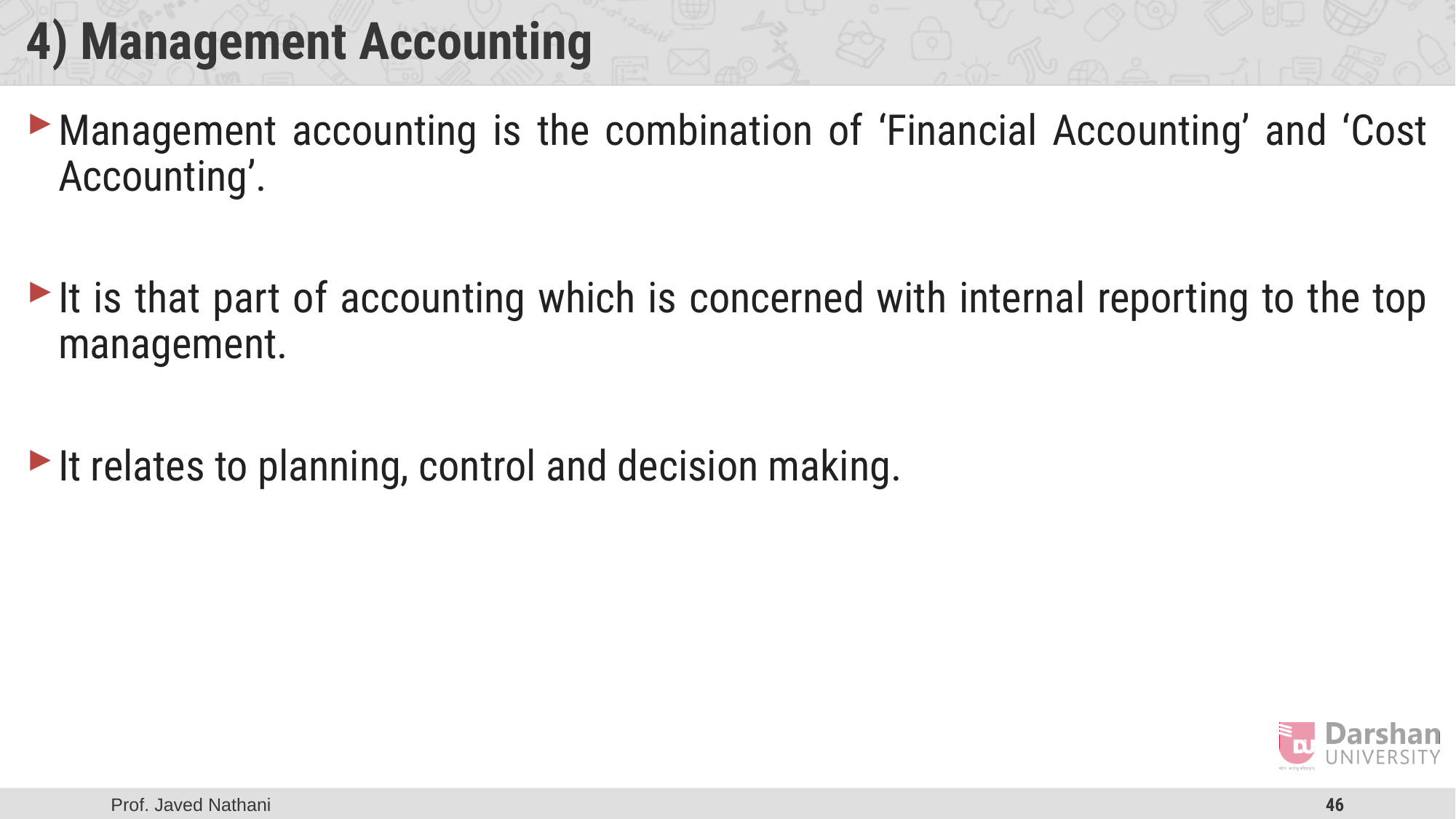

# 4) Management Accounting
Management accounting is the combination of ‘Financial Accounting’ and ‘Cost Accounting’.

It is that part of accounting which is concerned with internal reporting to the top management.

It relates to planning, control and decision making.